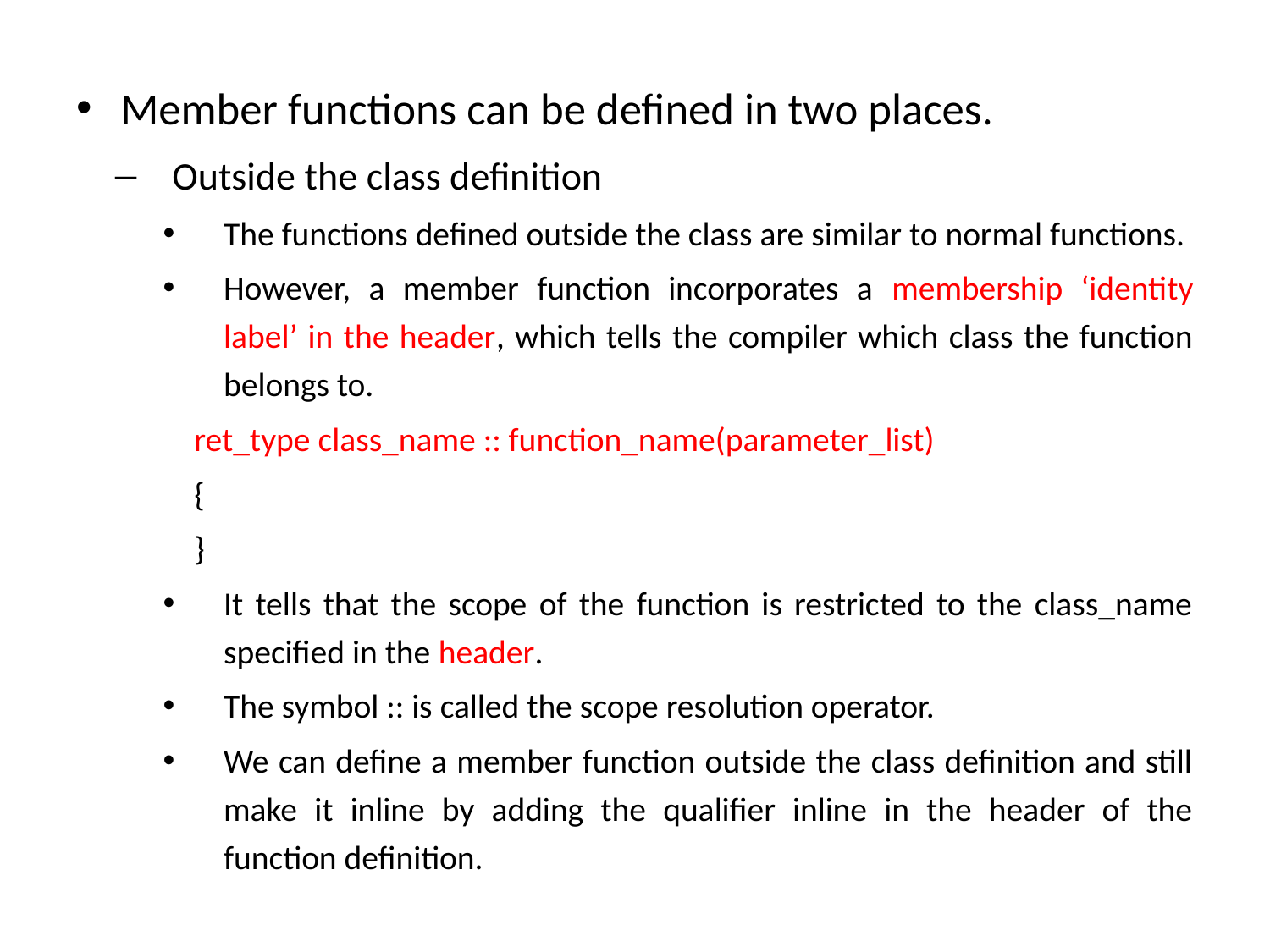

Member functions can be defined in two places.
Outside the class definition
The functions defined outside the class are similar to normal functions.
However, a member function incorporates a membership ‘identity label’ in the header, which tells the compiler which class the function belongs to.
	ret_type class_name :: function_name(parameter_list)
	{
	}
It tells that the scope of the function is restricted to the class_name specified in the header.
The symbol :: is called the scope resolution operator.
We can define a member function outside the class definition and still make it inline by adding the qualifier inline in the header of the function definition.